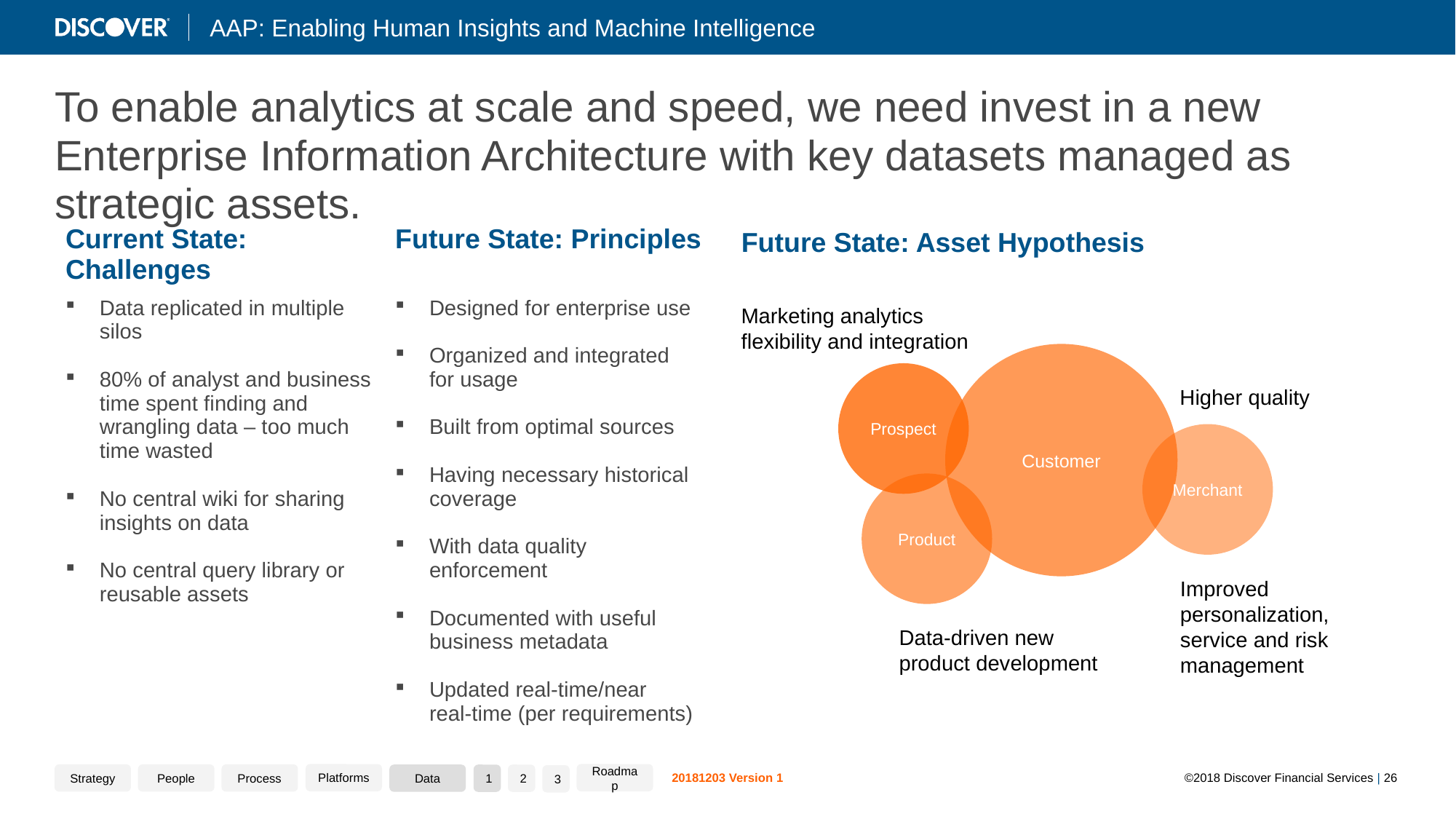

To enable analytics at scale and speed, we need invest in a new Enterprise Information Architecture with key datasets managed as strategic assets.
| Current State: Challenges | Future State: Principles |
| --- | --- |
| Data replicated in multiple silos 80% of analyst and business time spent finding and wrangling data – too much time wasted No central wiki for sharing insights on data No central query library or reusable assets | Designed for enterprise use Organized and integrated for usage Built from optimal sources Having necessary historical coverage With data quality enforcement Documented with useful business metadata Updated real-time/near real-time (per requirements) |
Future State: Asset Hypothesis
Marketing analytics flexibility and integration
Customer
Prospect
Higher quality
Merchant
Product
Improved personalization, service and risk management
Data-driven new
product development
Platforms
Roadmap
Strategy
People
Process
Data
1
2
3